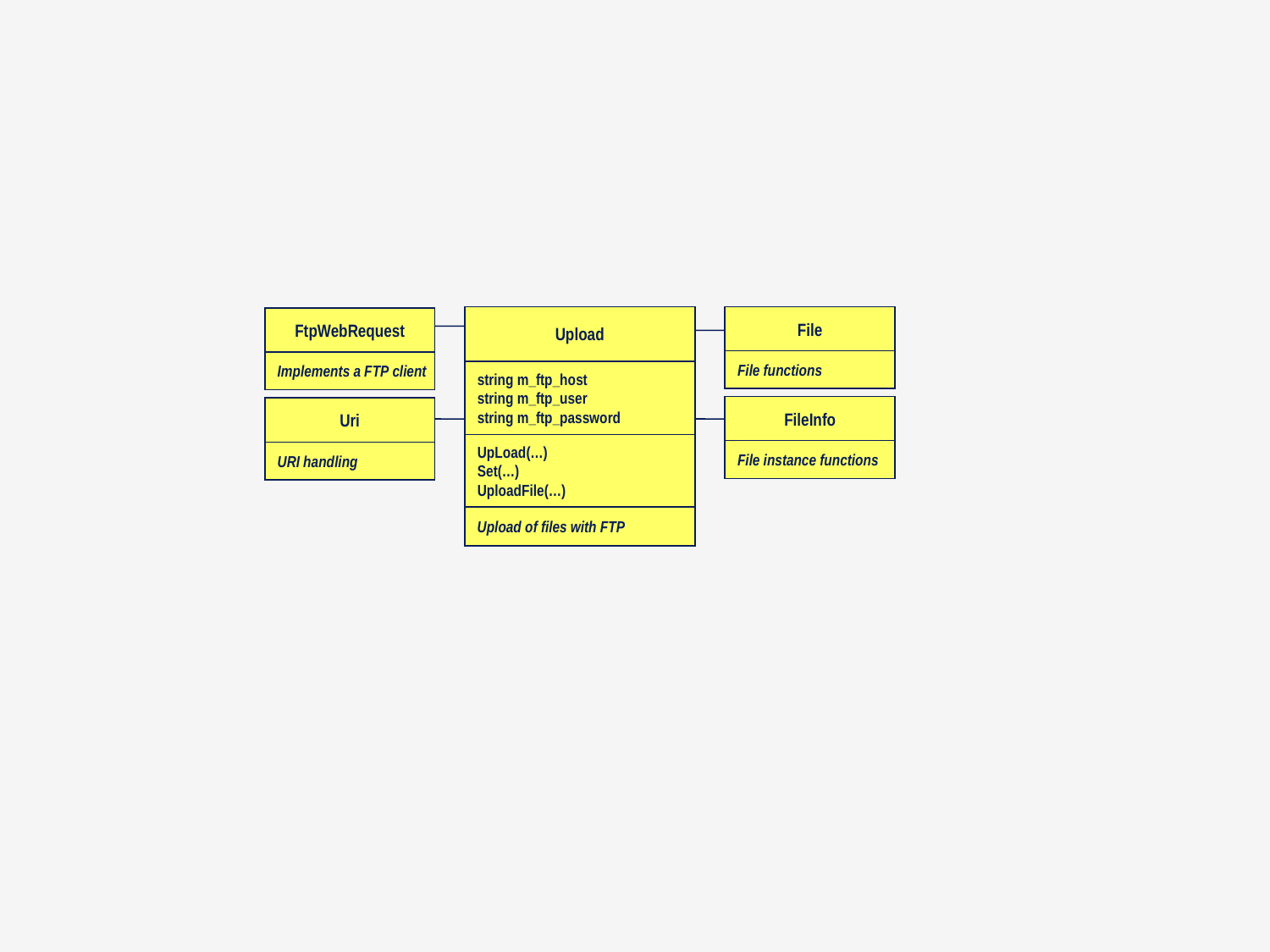

Upload
File
FtpWebRequest

File functions
Implements a FTP client
string m_ftp_host
string m_ftp_user
string m_ftp_password
FileInfo
Uri

UpLoad(…)
Set(…)
UploadFile(…)
File instance functions
URI handling
Upload of files with FTP